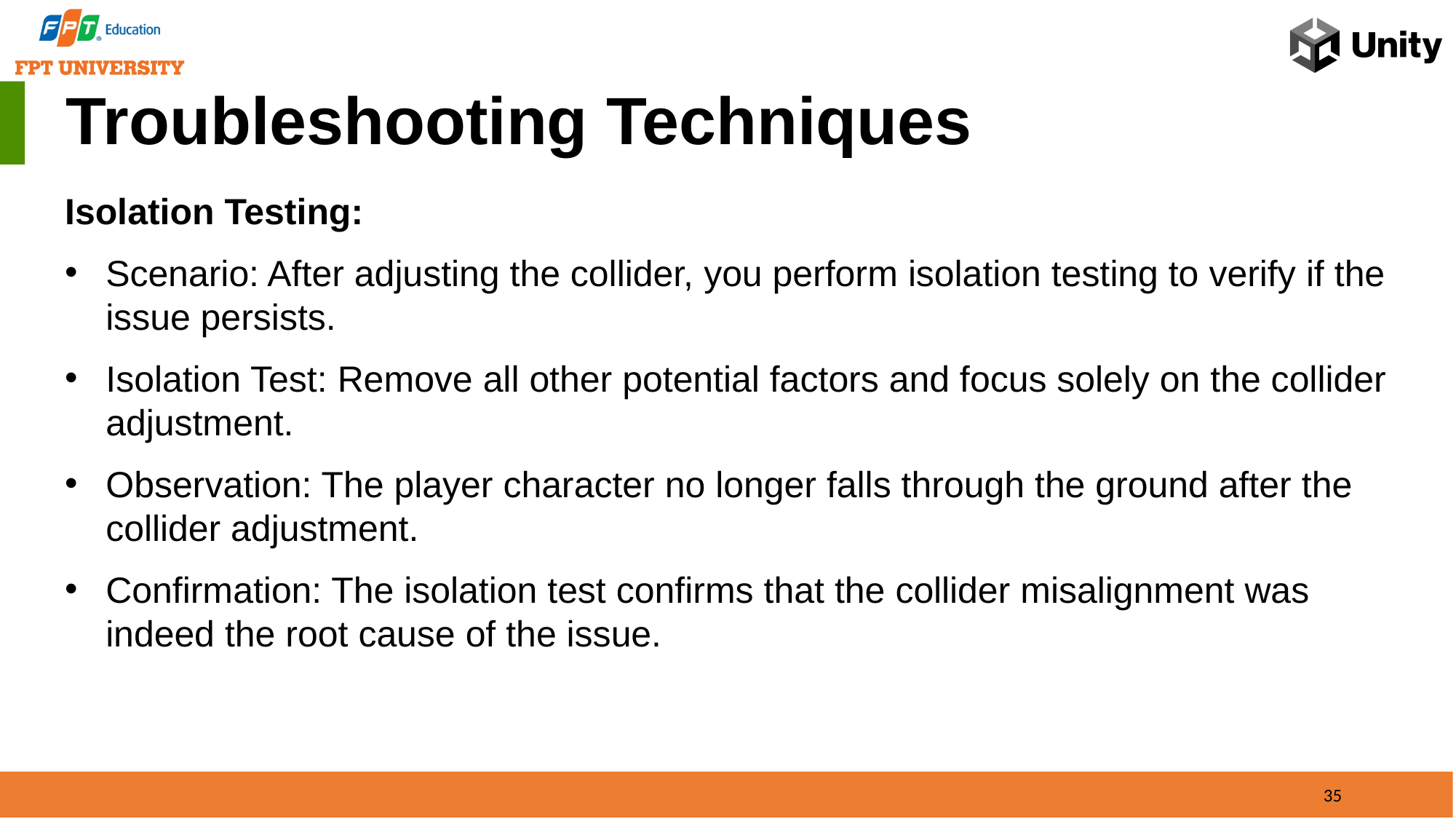

Troubleshooting Techniques
Isolation Testing:
Scenario: After adjusting the collider, you perform isolation testing to verify if the issue persists.
Isolation Test: Remove all other potential factors and focus solely on the collider adjustment.
Observation: The player character no longer falls through the ground after the collider adjustment.
Confirmation: The isolation test confirms that the collider misalignment was indeed the root cause of the issue.
35